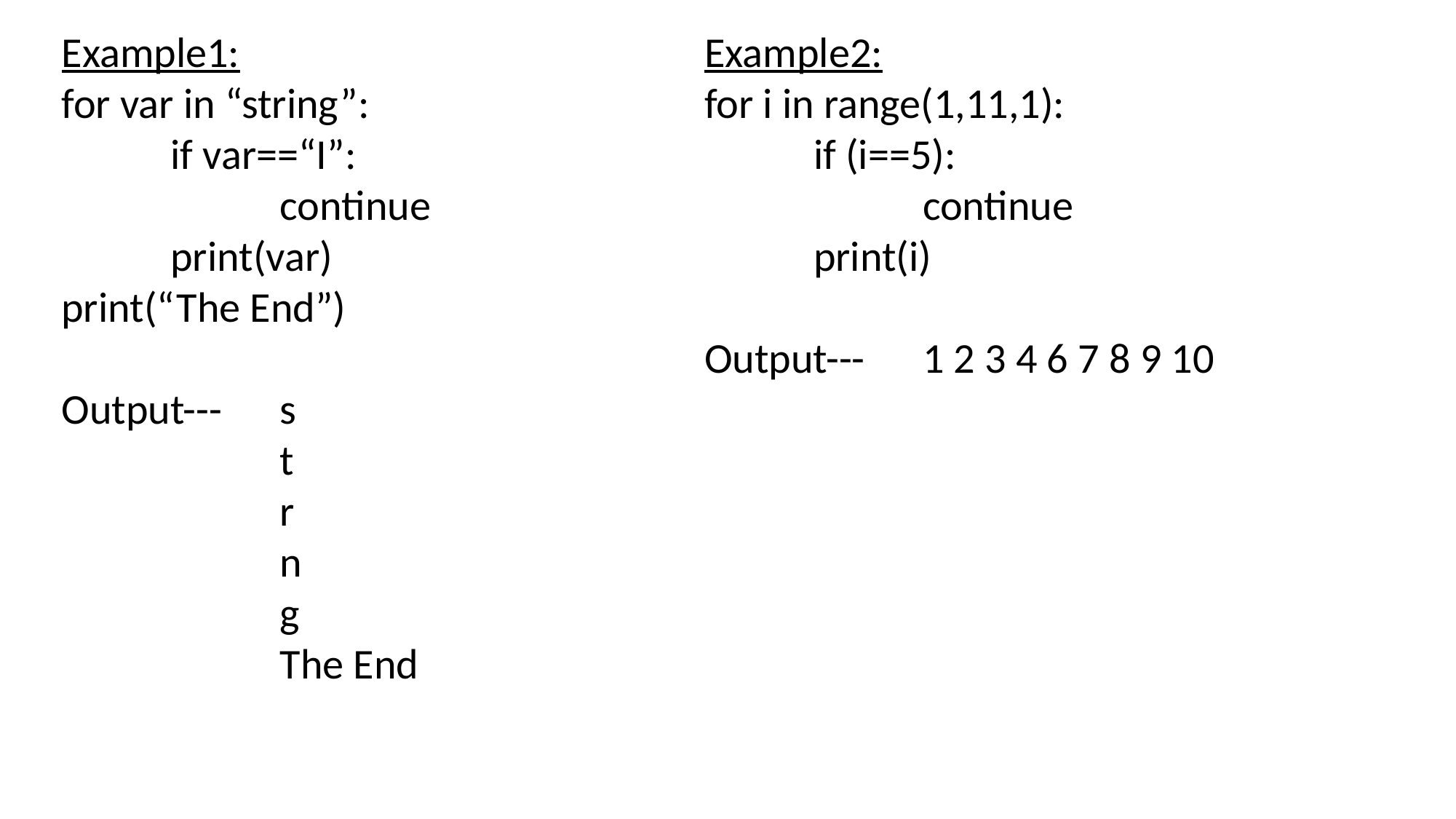

Example1:
for var in “string”:
	if var==“I”:
		continue
	print(var)
print(“The End”)

Output--- 	s
		t
		r
		n
		g
		The End
Example2:
for i in range(1,11,1):
	if (i==5):
		continue
	print(i)

Output--- 	1 2 3 4 6 7 8 9 10